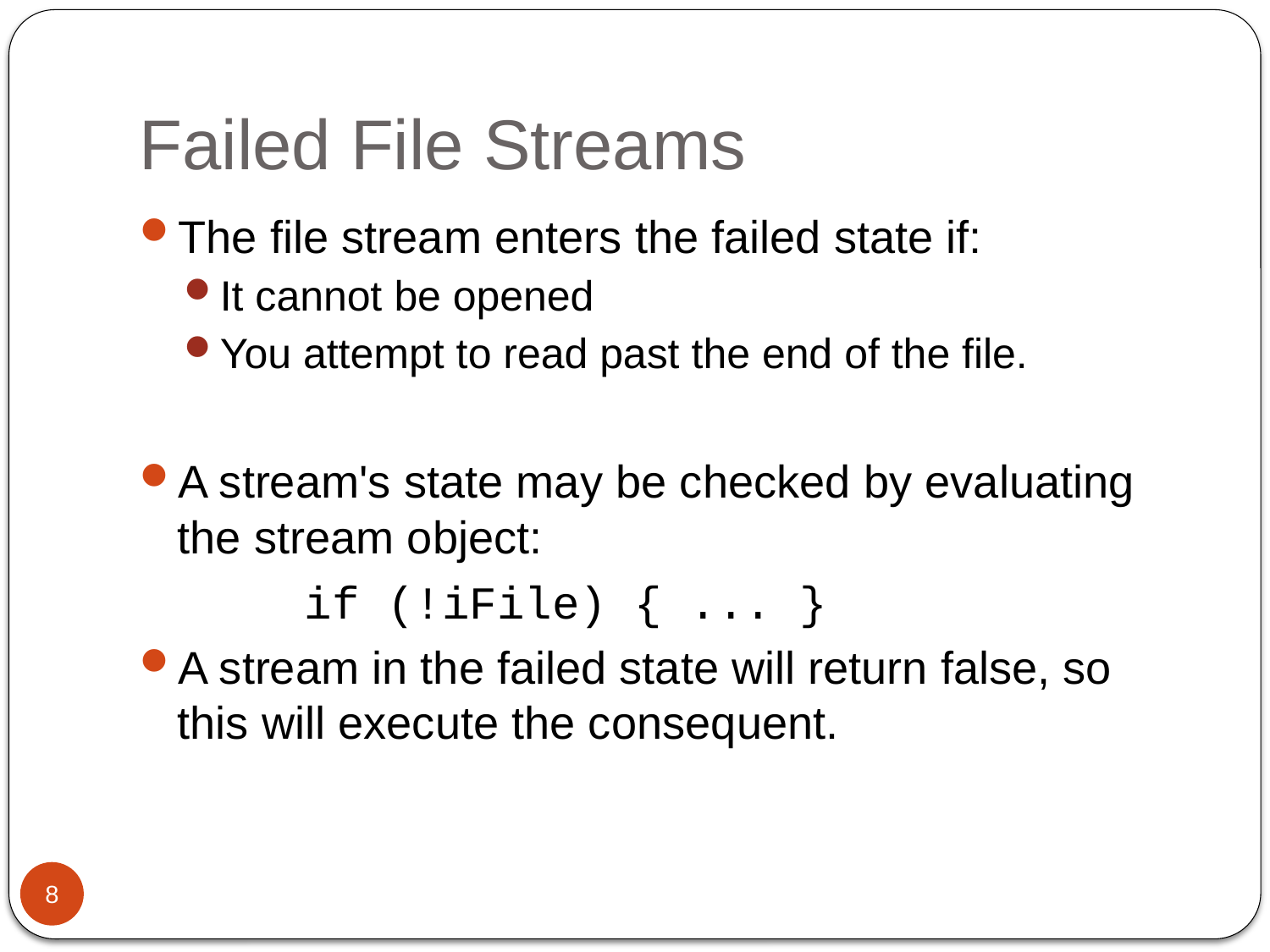

# Failed File Streams
The file stream enters the failed state if:
It cannot be opened
You attempt to read past the end of the file.

A stream's state may be checked by evaluating the stream object:
		if (!iFile) { ... }
A stream in the failed state will return false, so this will execute the consequent.
8